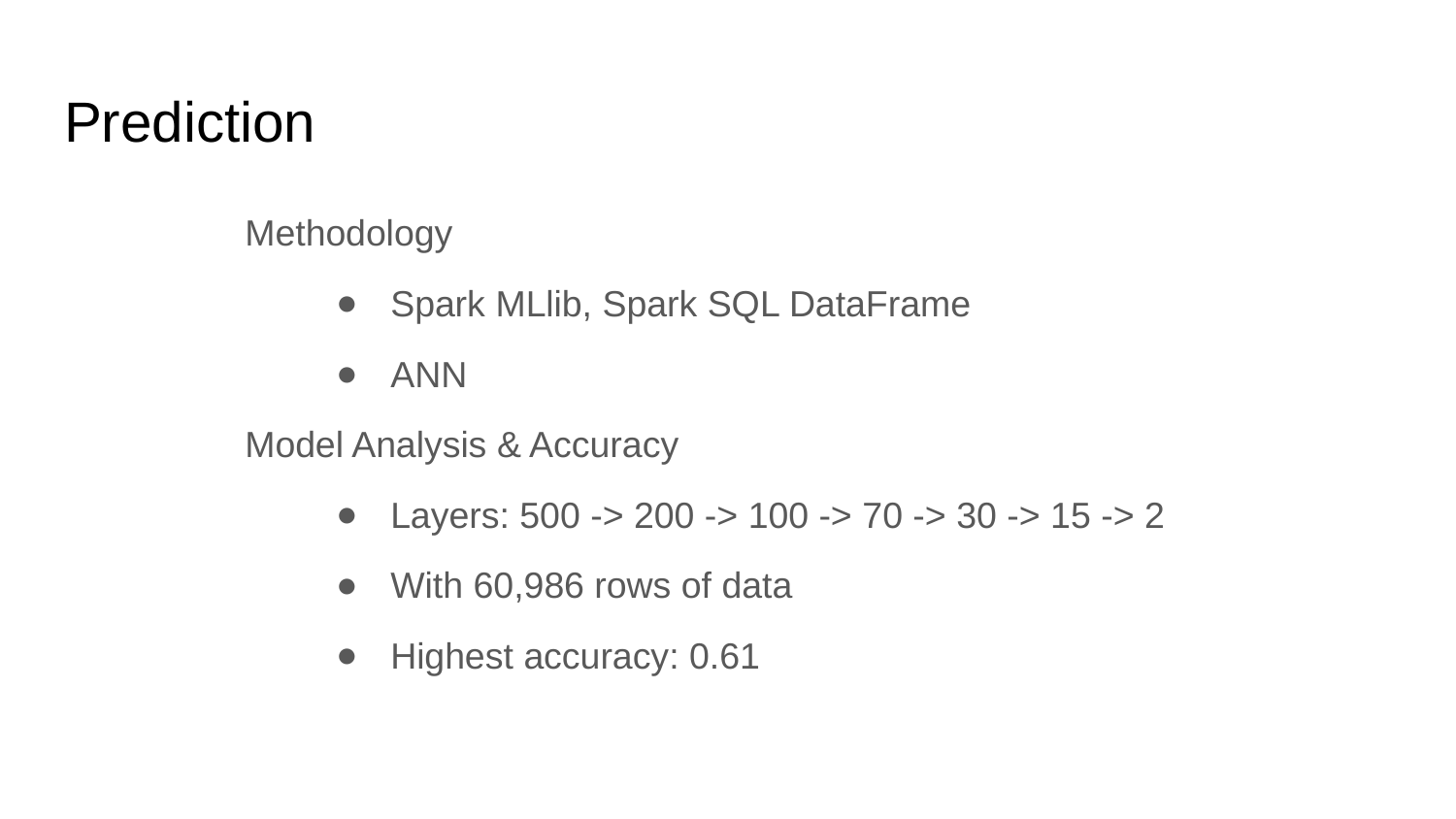

# Prediction
Methodology
Spark MLlib, Spark SQL DataFrame
ANN
Model Analysis & Accuracy
Layers: 500 -> 200 -> 100 -> 70 -> 30 -> 15 -> 2
With 60,986 rows of data
Highest accuracy: 0.61